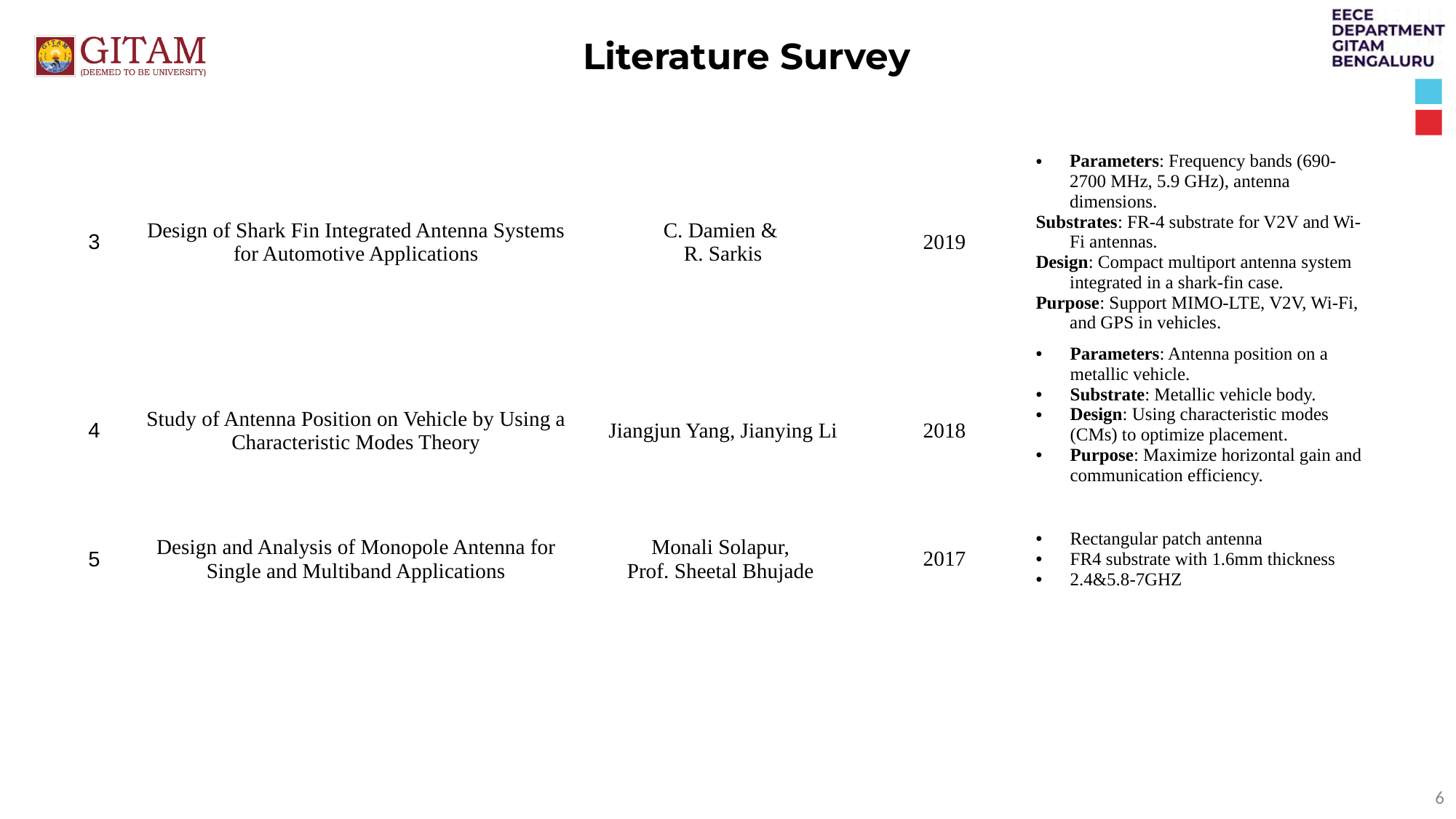

Literature Survey
| 3 | Design of Shark Fin Integrated Antenna Systems for Automotive Applications | C. Damien & R. Sarkis | 2019 | Parameters: Frequency bands (690-2700 MHz, 5.9 GHz), antenna dimensions. Substrates: FR-4 substrate for V2V and Wi-Fi antennas. Design: Compact multiport antenna system integrated in a shark-fin case. Purpose: Support MIMO-LTE, V2V, Wi-Fi, and GPS in vehicles. |
| --- | --- | --- | --- | --- |
| 4 | Study of Antenna Position on Vehicle by Using a Characteristic Modes Theory | Jiangjun Yang, Jianying Li | 2018 | Parameters: Antenna position on a metallic vehicle. Substrate: Metallic vehicle body. Design: Using characteristic modes (CMs) to optimize placement. Purpose: Maximize horizontal gain and communication efficiency. |
| 5 | Design and Analysis of Monopole Antenna for Single and Multiband Applications | Monali Solapur, Prof. Sheetal Bhujade | 2017 | Rectangular patch antenna FR4 substrate with 1.6mm thickness 2.4&5.8-7GHZ |
6